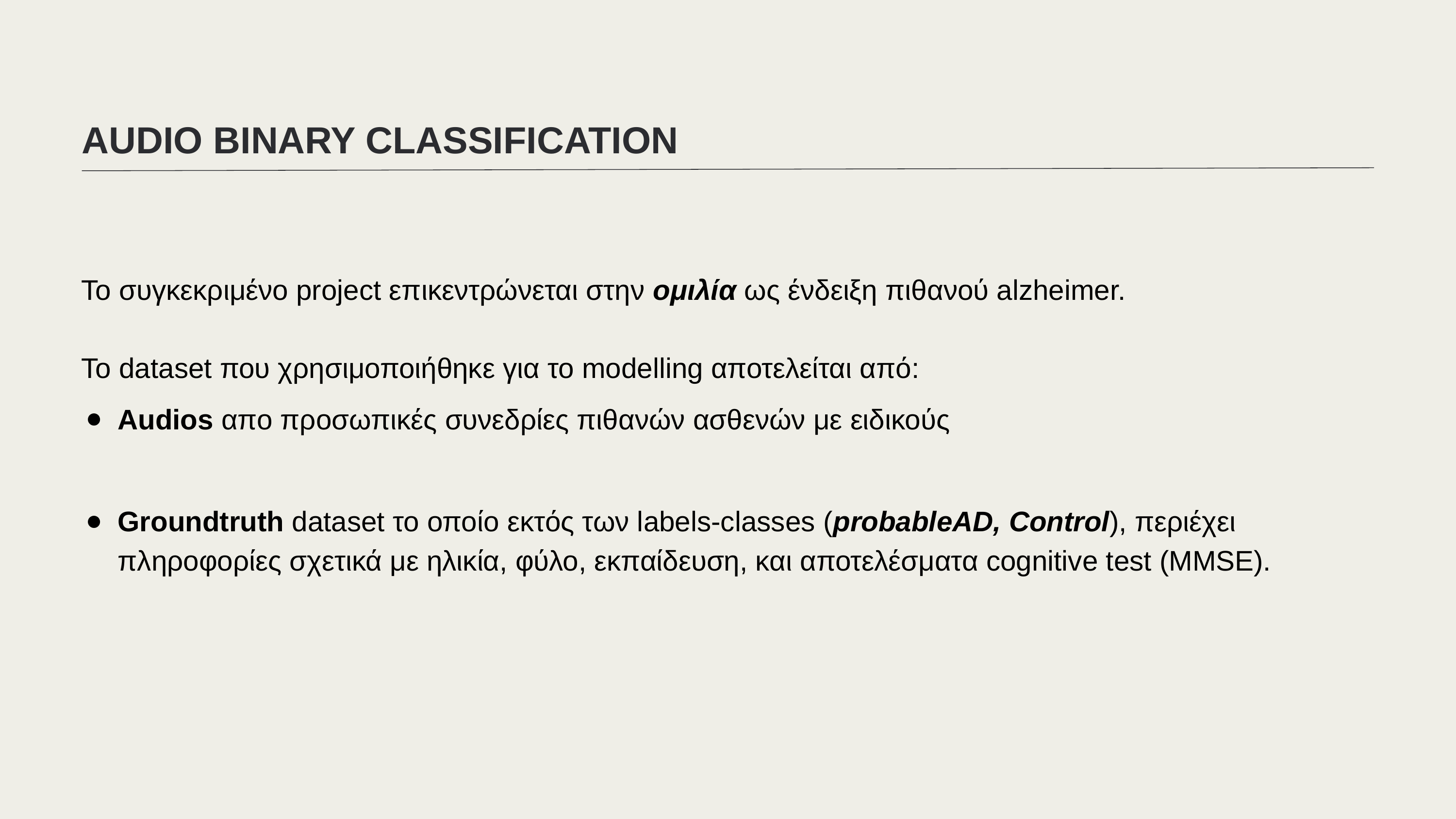

AUDIO BINARY CLASSIFICATION
Το συγκεκριμένο project επικεντρώνεται στην ομιλία ως ένδειξη πιθανού alzheimer. ​

Το dataset που χρησιμοποιήθηκε για το modelling αποτελείται από:​
Audios απο προσωπικές συνεδρίες πιθανών ασθενών με ειδικούς​

Groundtruth dataset το οποίο εκτός των labels-classes (probableAD, Control), περιέχει πληροφορίες σχετικά με ηλικία, φύλο, εκπαίδευση, και αποτελέσματα cognitive test (MMSE).​